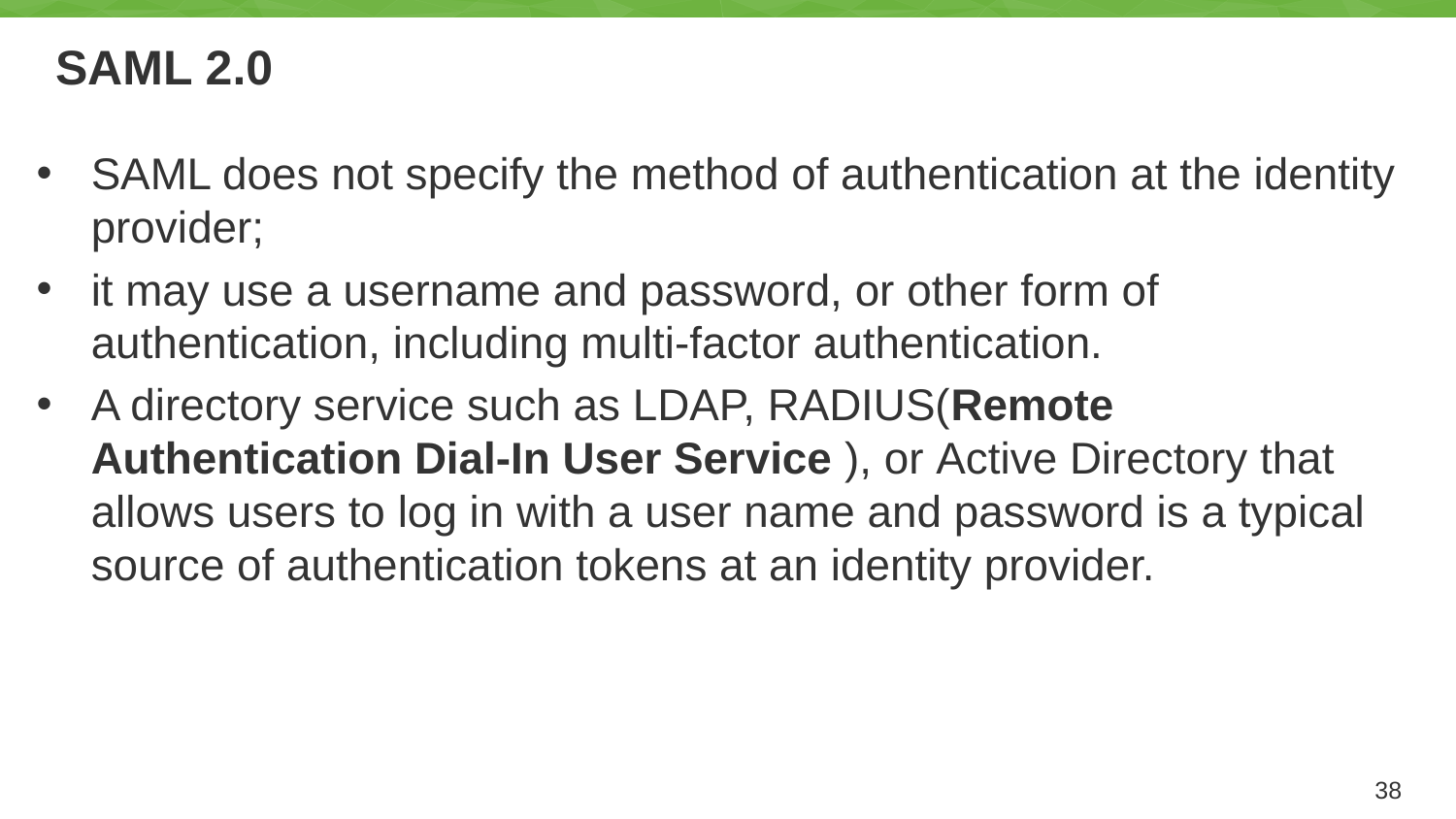

# SAML 2.0
SAML does not specify the method of authentication at the identity provider;
it may use a username and password, or other form of authentication, including multi-factor authentication.
A directory service such as LDAP, RADIUS(Remote Authentication Dial-In User Service ), or Active Directory that allows users to log in with a user name and password is a typical source of authentication tokens at an identity provider.
38